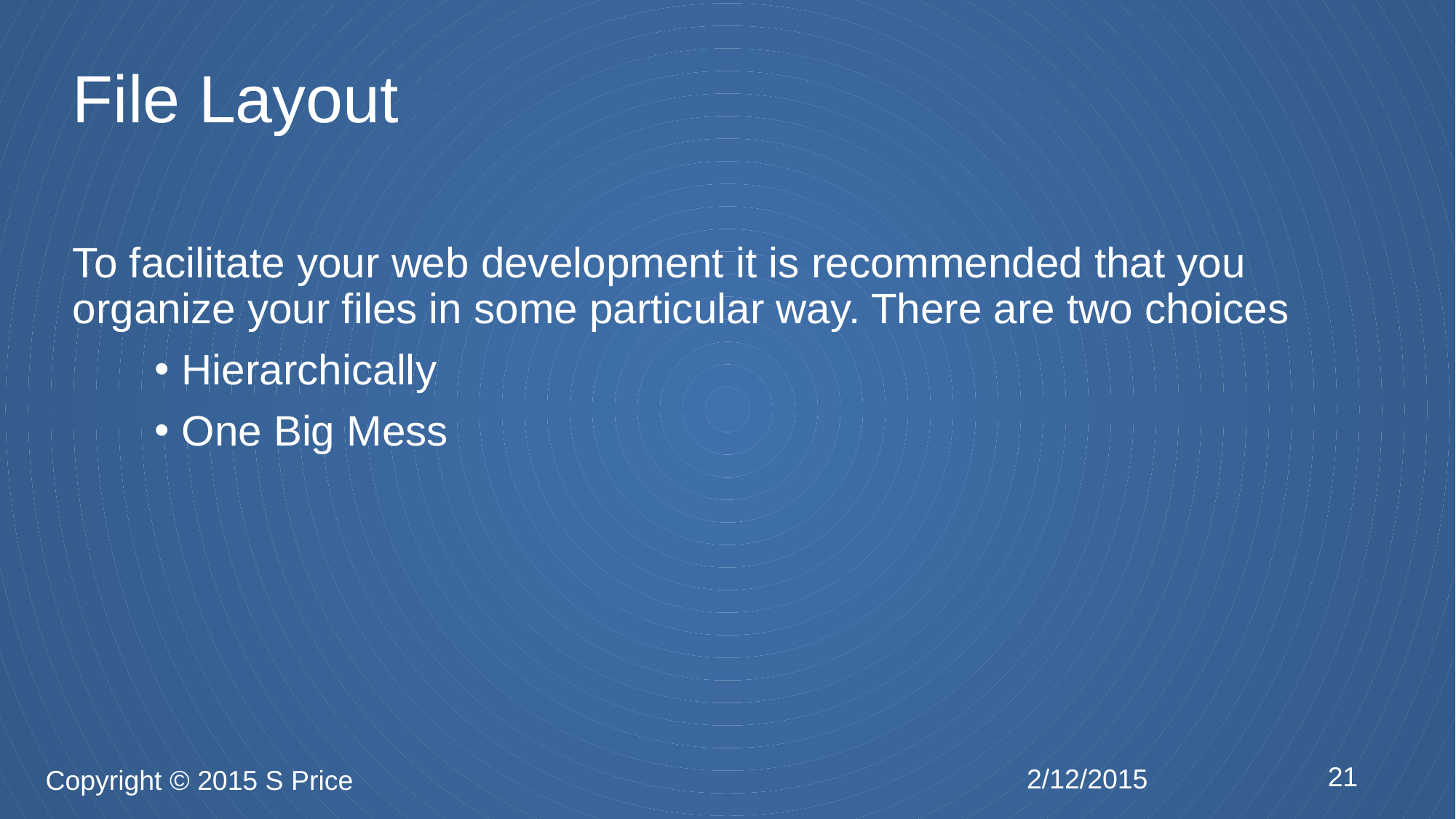

# File Layout
To facilitate your web development it is recommended that you organize your files in some particular way. There are two choices
Hierarchically
One Big Mess
21
2/12/2015
Copyright © 2015 S Price